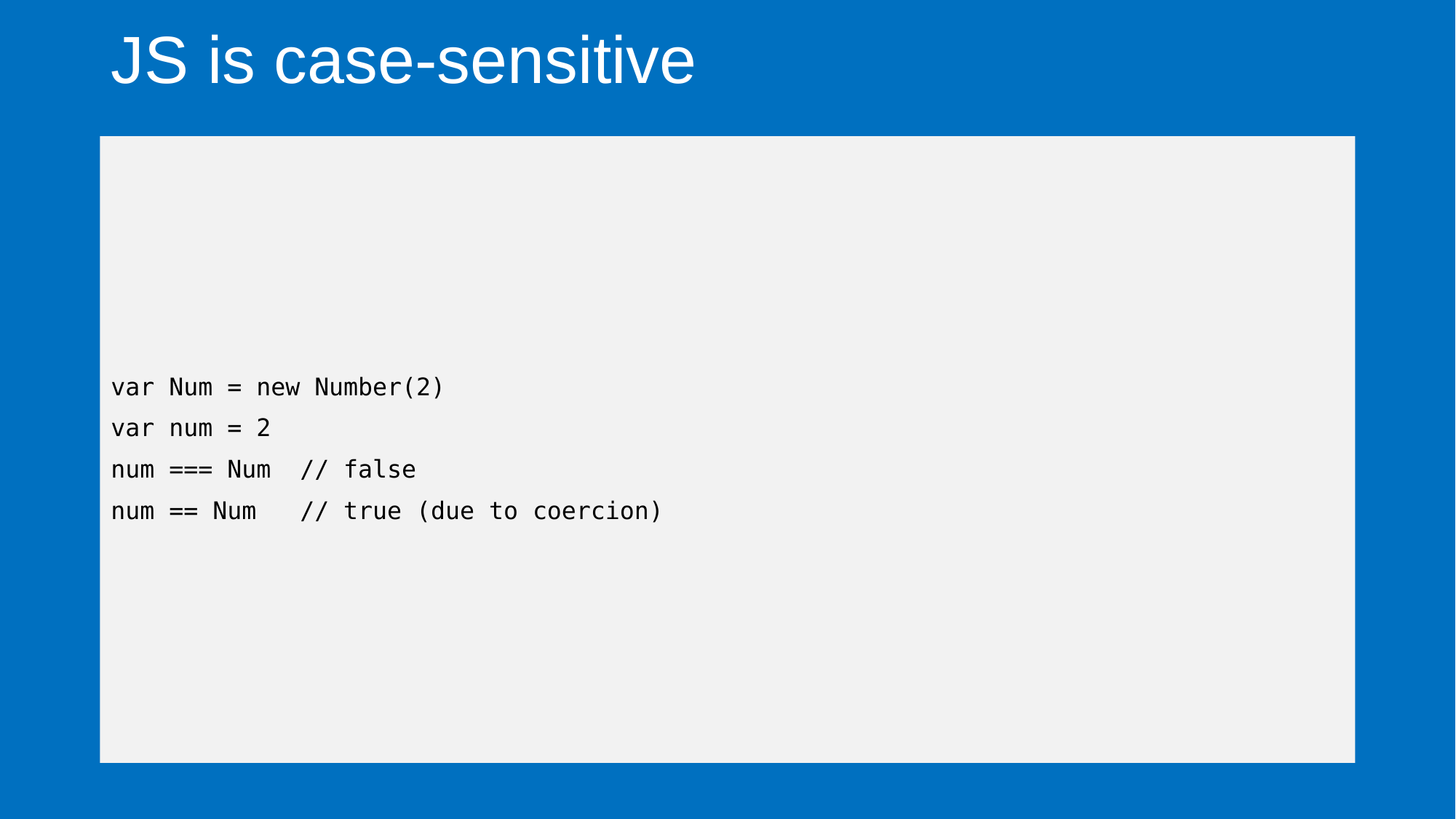

# JS is case-sensitive
var Num = new Number(2)
var num = 2
num === Num  // false
num == Num   // true (due to coercion)